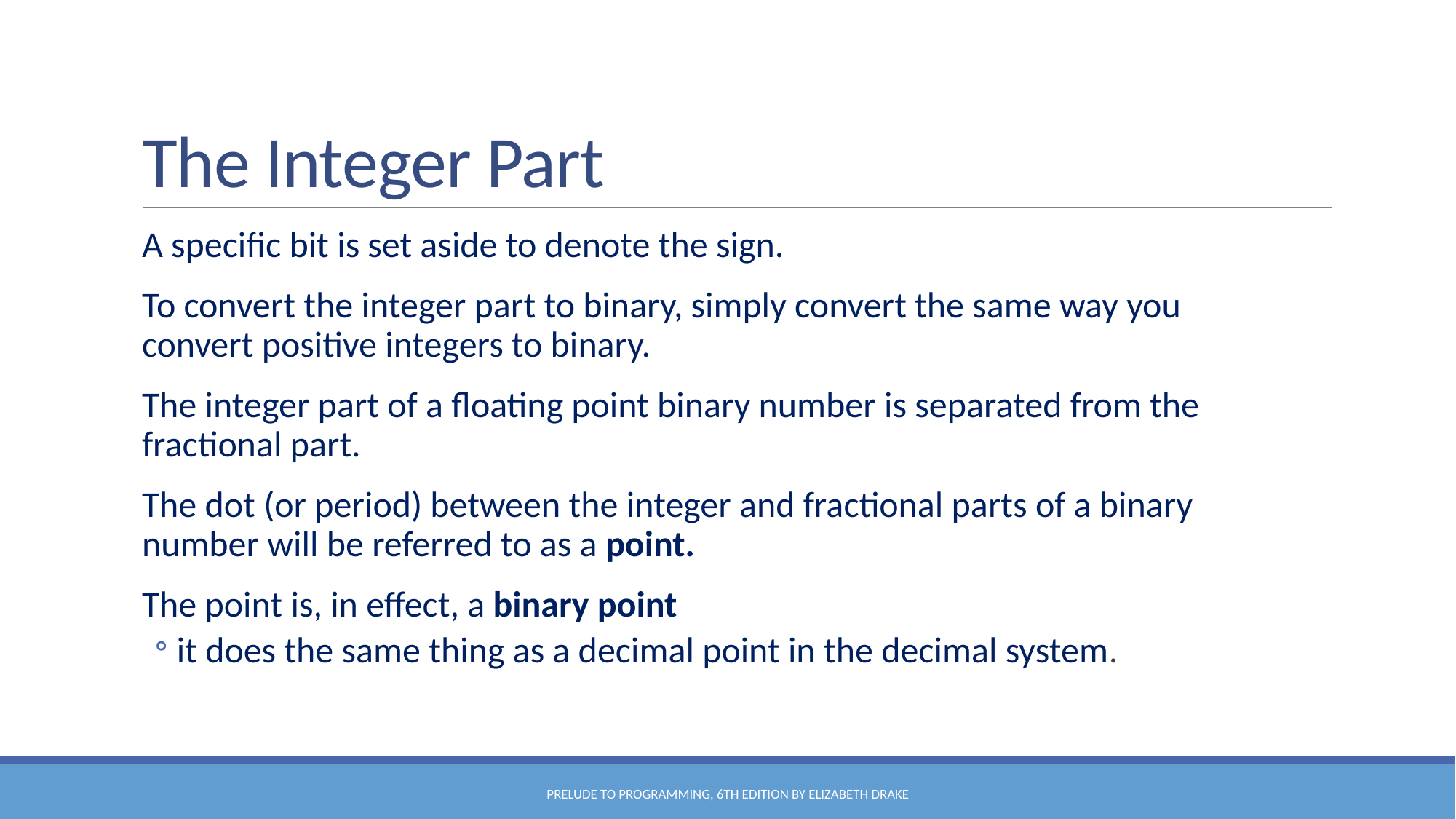

# The Integer Part
A specific bit is set aside to denote the sign.
To convert the integer part to binary, simply convert the same way you convert positive integers to binary.
The integer part of a floating point binary number is separated from the fractional part.
The dot (or period) between the integer and fractional parts of a binary number will be referred to as a point.
The point is, in effect, a binary point
it does the same thing as a decimal point in the decimal system.

Prelude to Programming, 6th edition by Elizabeth Drake